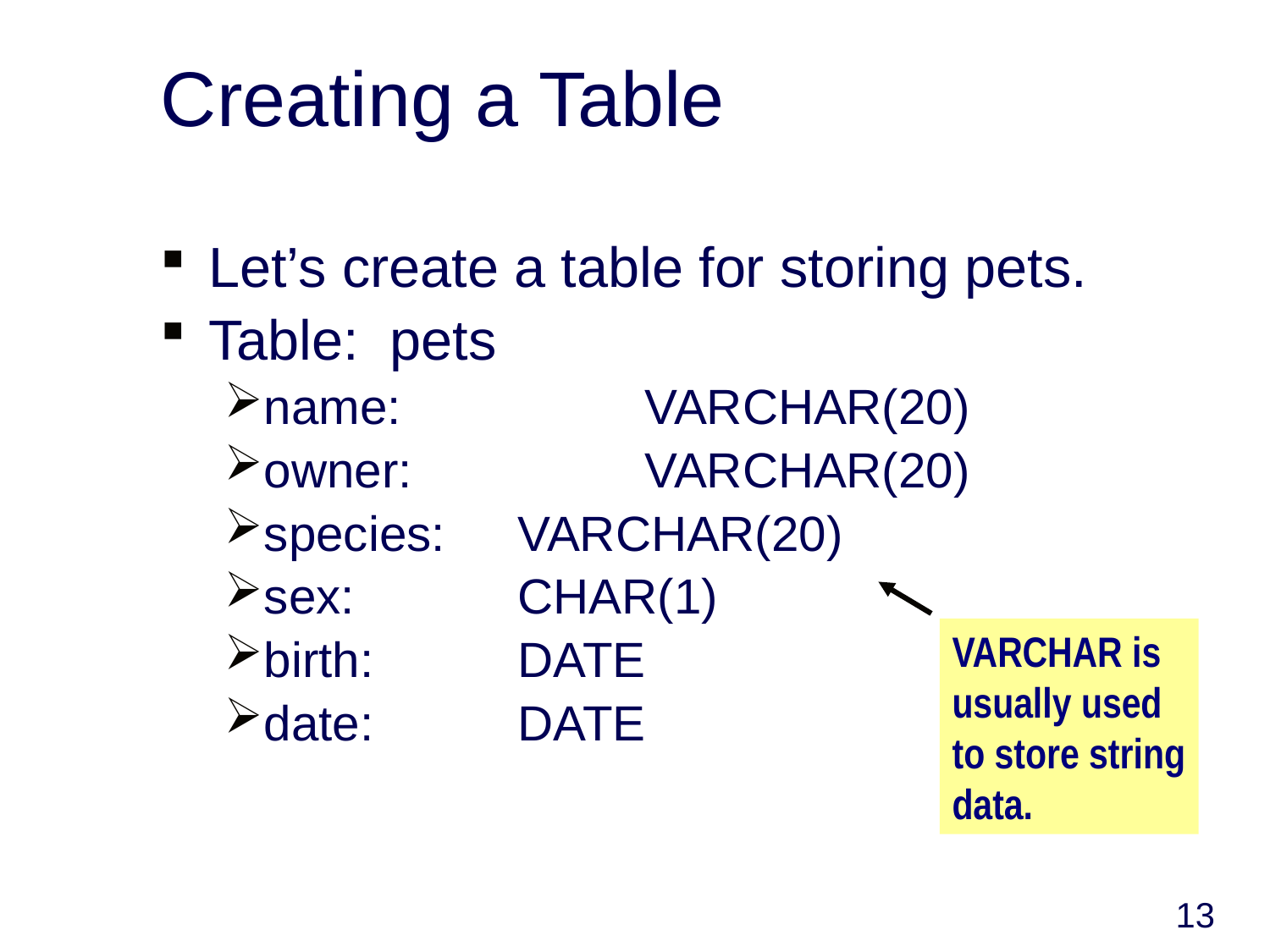

# Creating a Table
Let’s create a table for storing pets.
Table:  pets
name:		VARCHAR(20)
owner:		VARCHAR(20)
species:	VARCHAR(20)
sex:		CHAR(1)
birth:		DATE
date:		DATE

VARCHAR is
usually used
to store string
data.
13